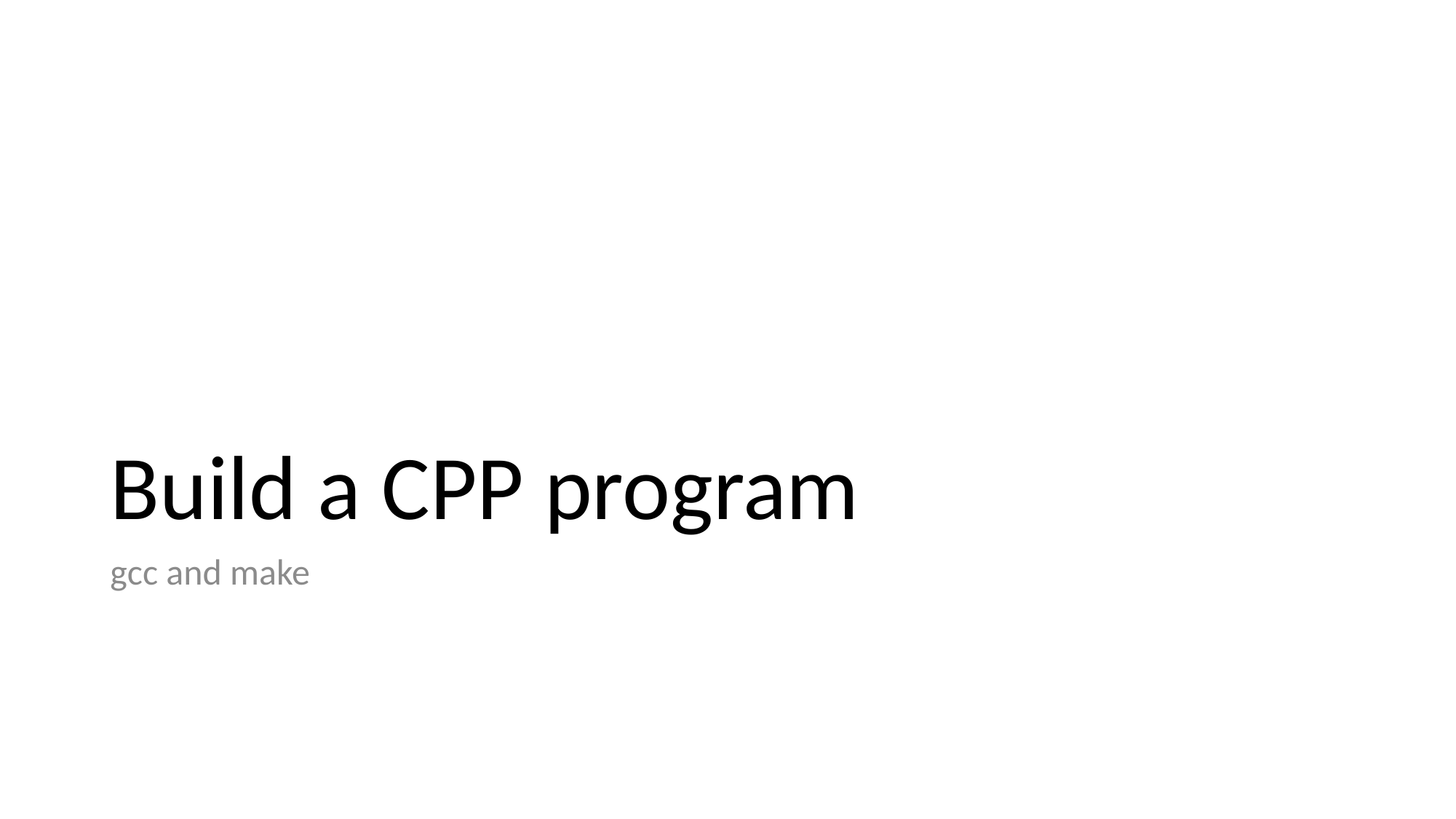

# Build a CPP program
gcc and make